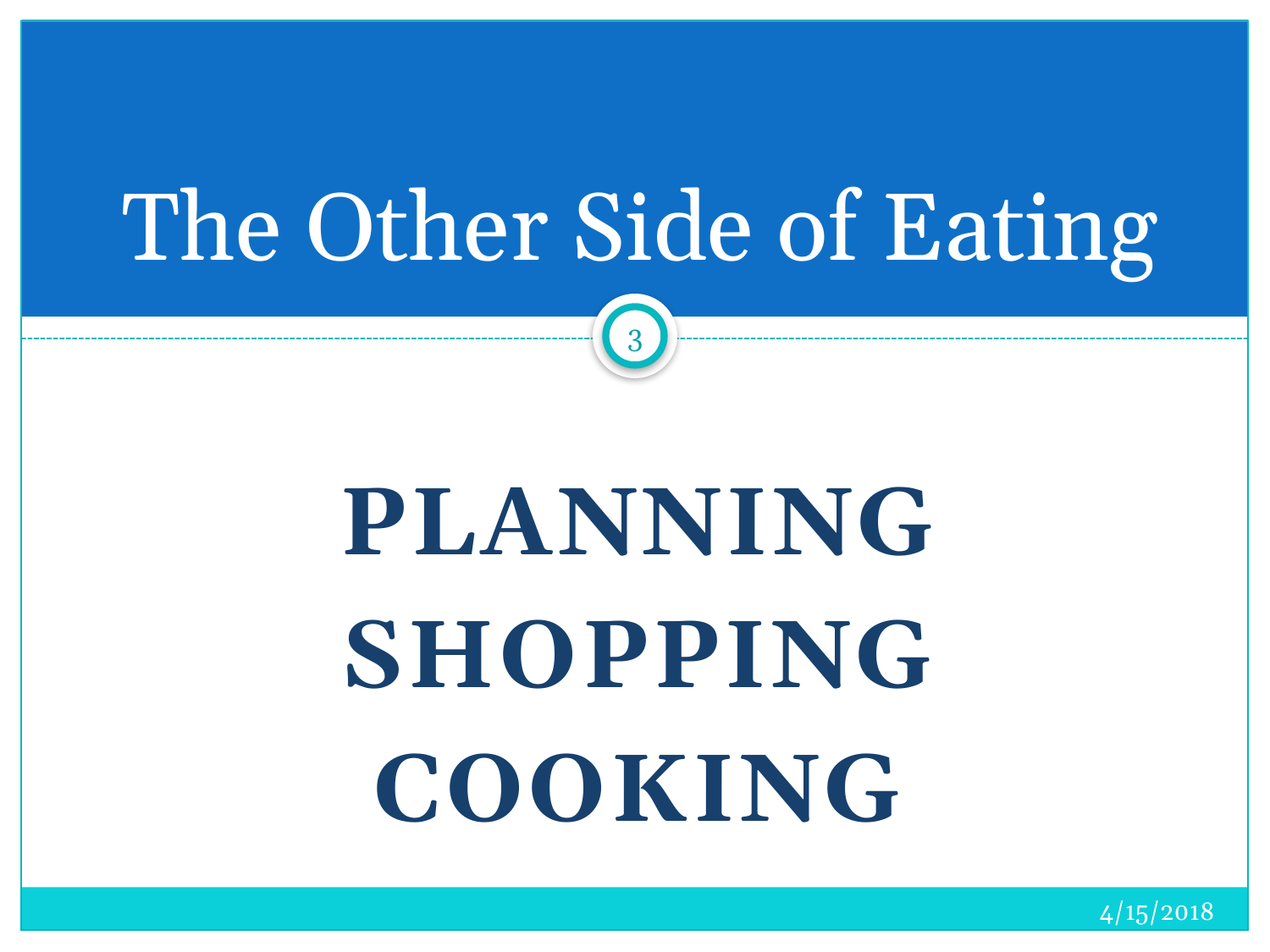

# The Other Side of Eating
3

Planning
Shopping
cooking
4/15/2018